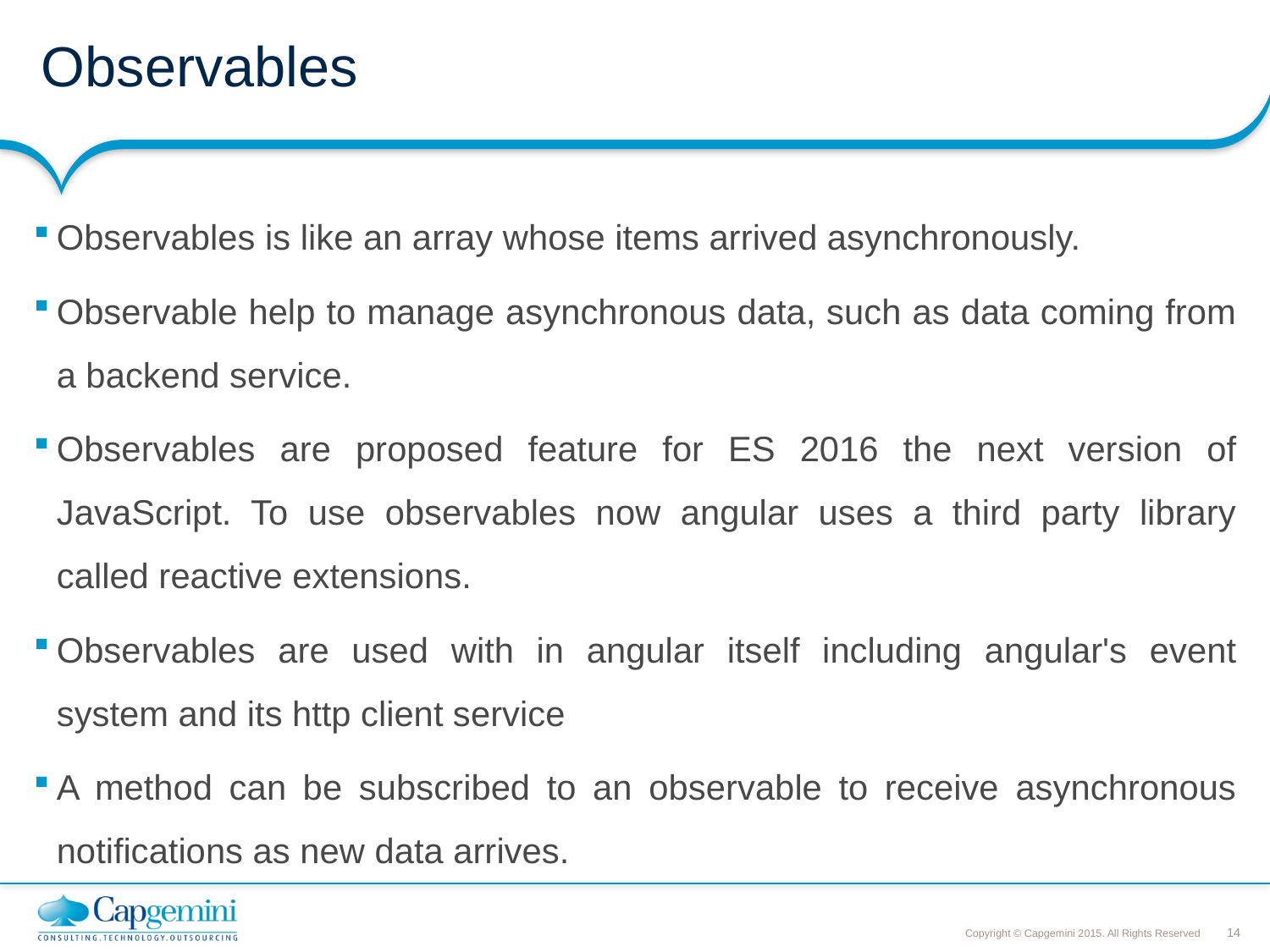

# Observables
Observables is like an array whose items arrived asynchronously.
Observable help to manage asynchronous data, such as data coming from a backend service.
Observables are proposed feature for ES 2016 the next version of JavaScript. To use observables now angular uses a third party library called reactive extensions.
Observables are used with in angular itself including angular's event system and its http client service
A method can be subscribed to an observable to receive asynchronous notifications as new data arrives.